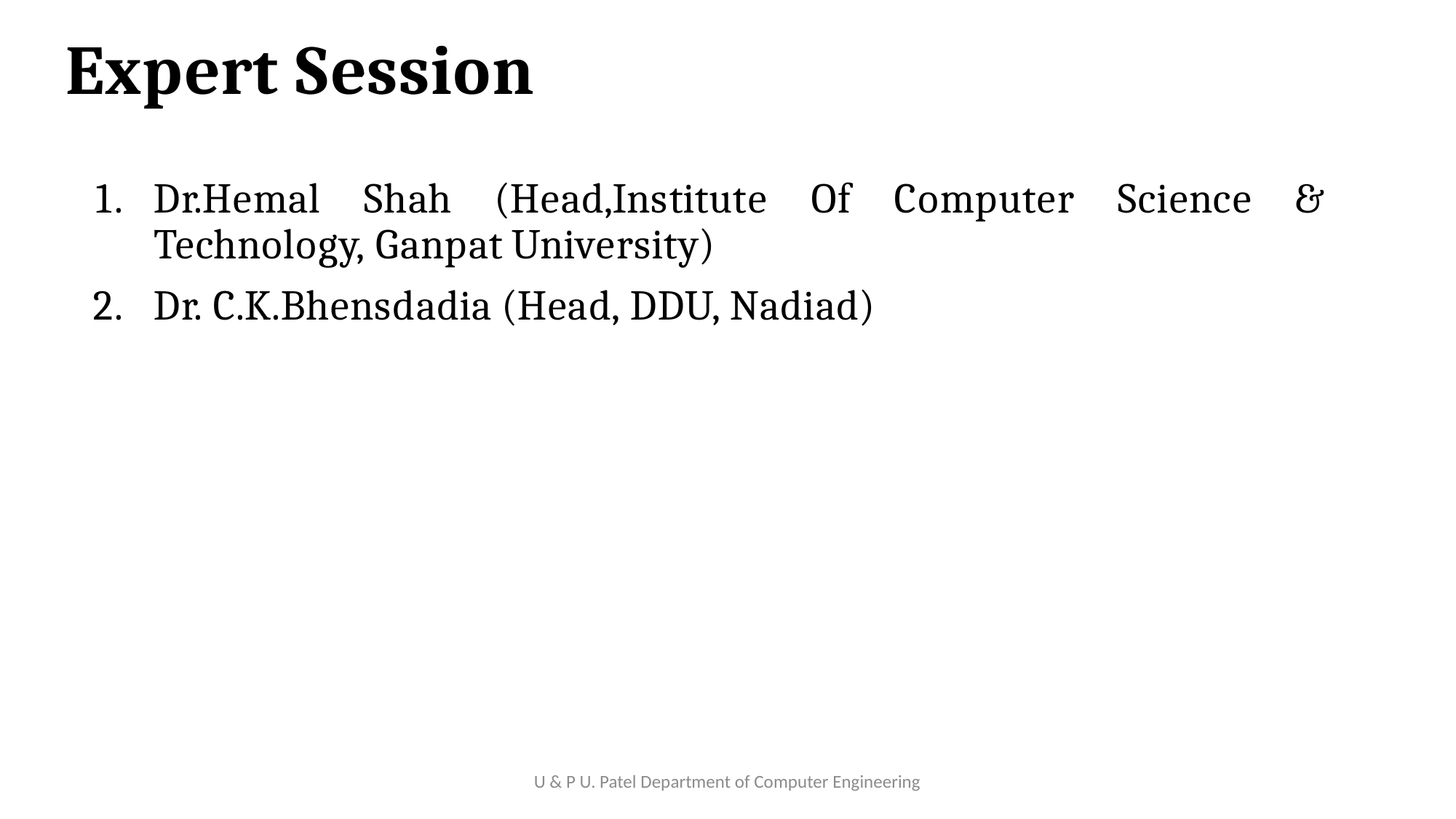

# Expert Session
Dr.Hemal Shah (Head,Institute Of Computer Science & Technology, Ganpat University)
Dr. C.K.Bhensdadia (Head, DDU, Nadiad)

U & P U. Patel Department of Computer Engineering